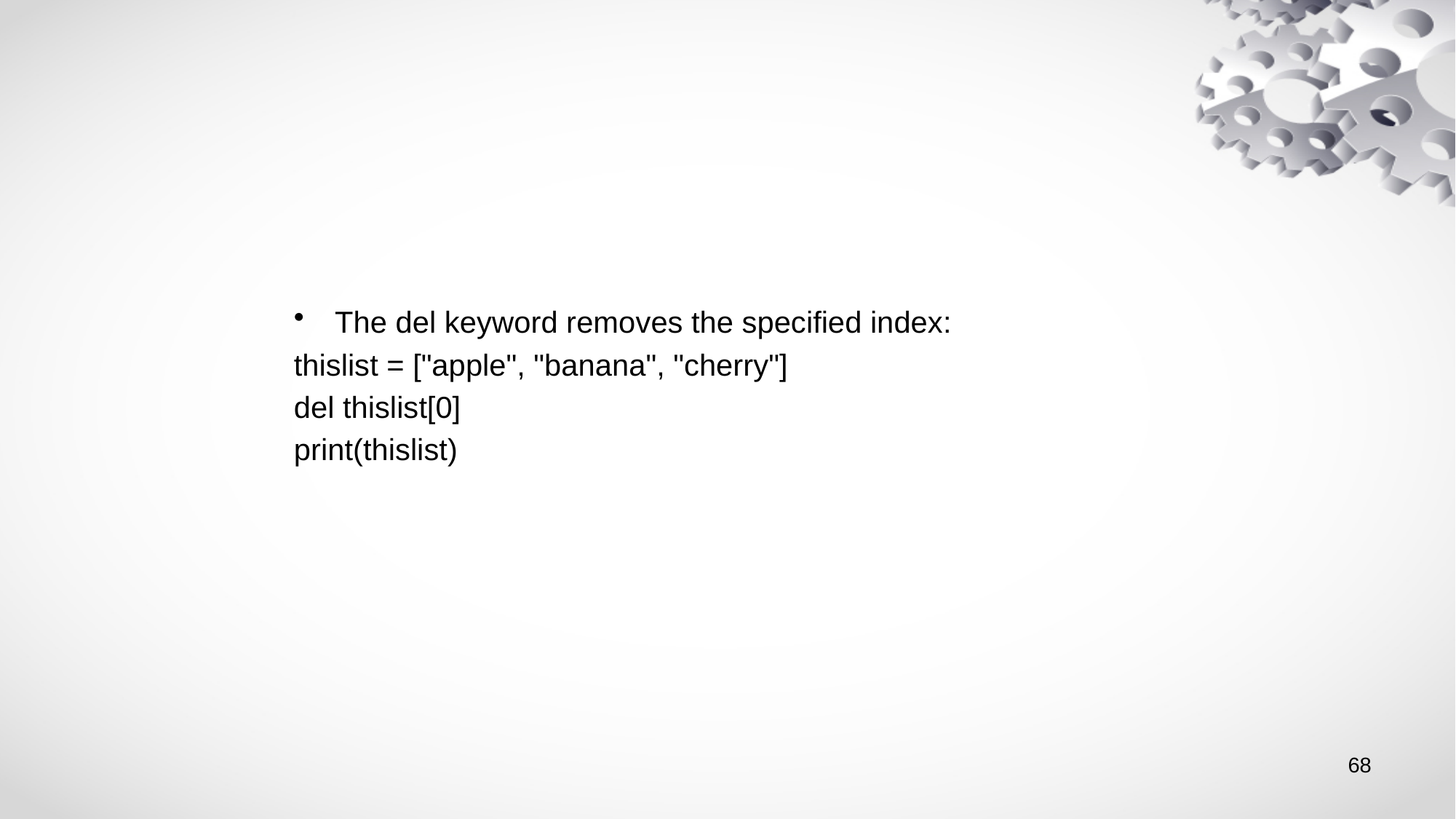

#

The del keyword removes the specified index:
thislist = ["apple", "banana", "cherry"]
del thislist[0]
print(thislist)
68